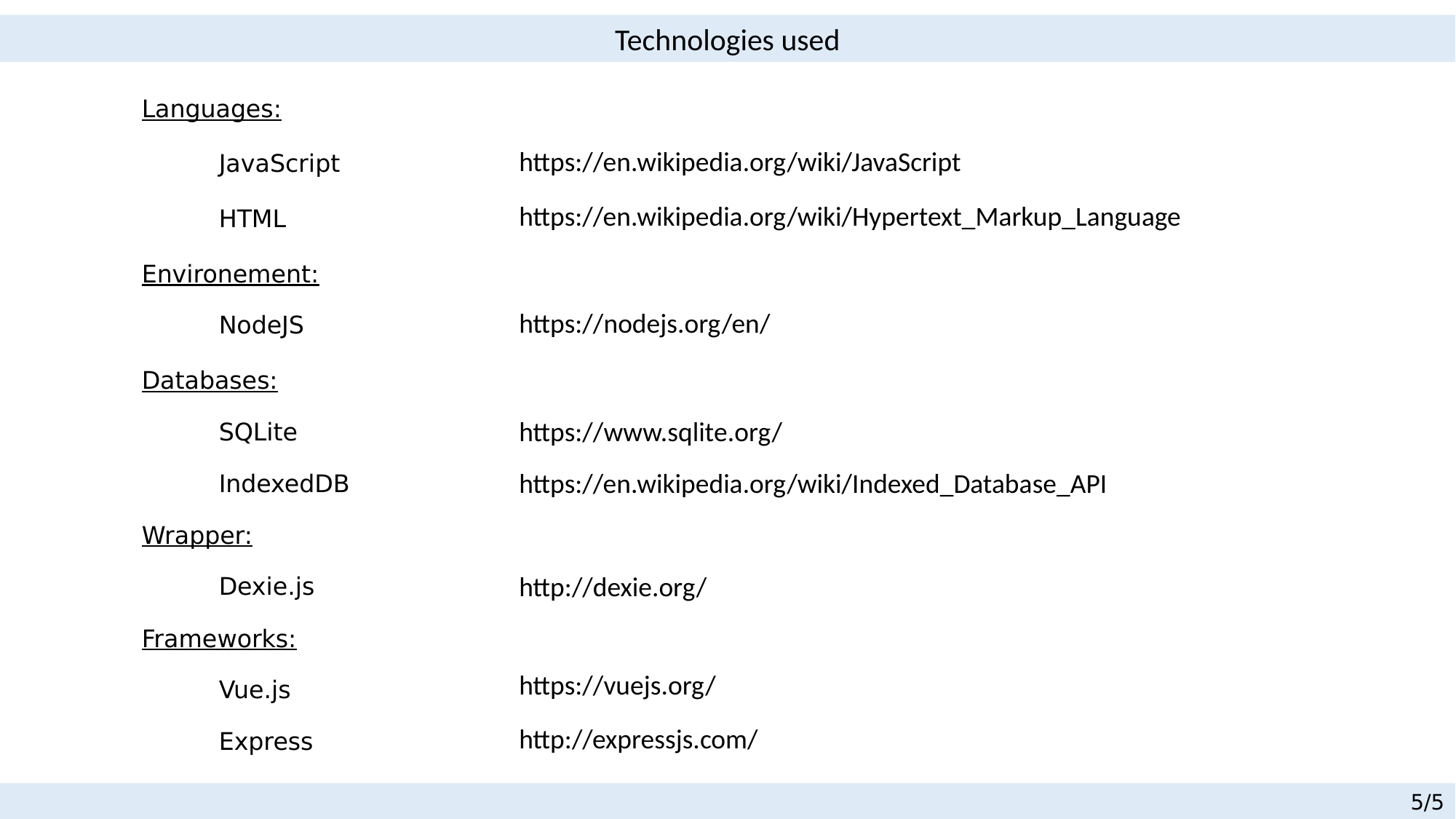

Technologies used
Languages:
https://en.wikipedia.org/wiki/JavaScript
JavaScript
https://en.wikipedia.org/wiki/Hypertext_Markup_Language
HTML
Environement:
https://nodejs.org/en/
NodeJS
Databases:
https://www.sqlite.org/
SQLite
https://en.wikipedia.org/wiki/Indexed_Database_API
IndexedDB
Wrapper:
http://dexie.org/
Dexie.js
Frameworks:
https://vuejs.org/
Vue.js
http://expressjs.com/
Express
5/5